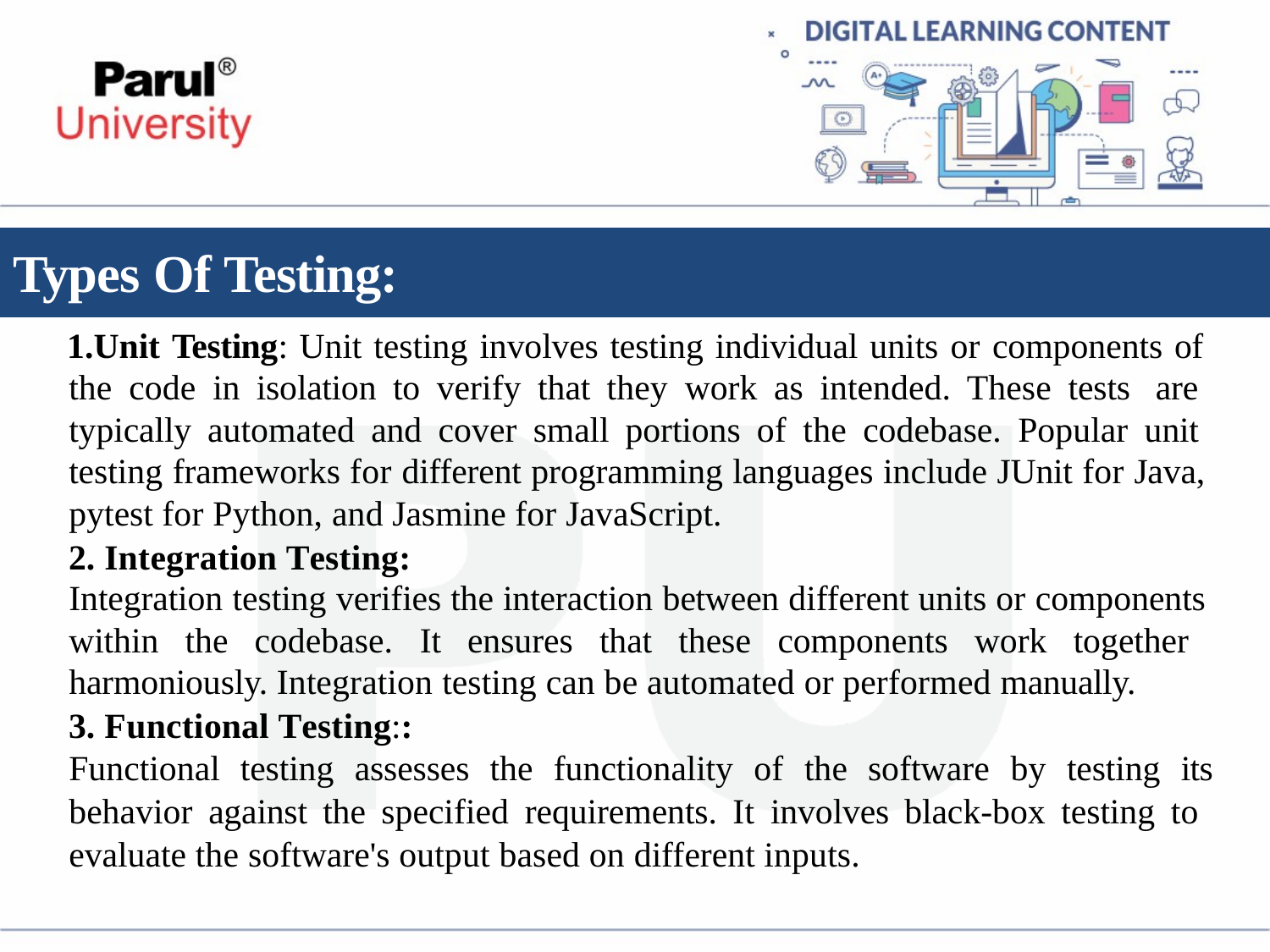

# Types Of Testing:
Unit Testing: Unit testing involves testing individual units or components of  the code in isolation to verify that they work as intended. These tests are  typically automated and cover small portions of the codebase. Popular unit  testing frameworks for different programming languages include JUnit for Java,  pytest for Python, and Jasmine for JavaScript.
Integration Testing:
Integration testing verifies the interaction between different units or components  within the codebase. It ensures that these components work together  harmoniously. Integration testing can be automated or performed manually.
Functional Testing::
Functional testing assesses the functionality of  the  software by  testing its
behavior against the specified requirements. It involves black-box testing to  evaluate the software's output based on different inputs.